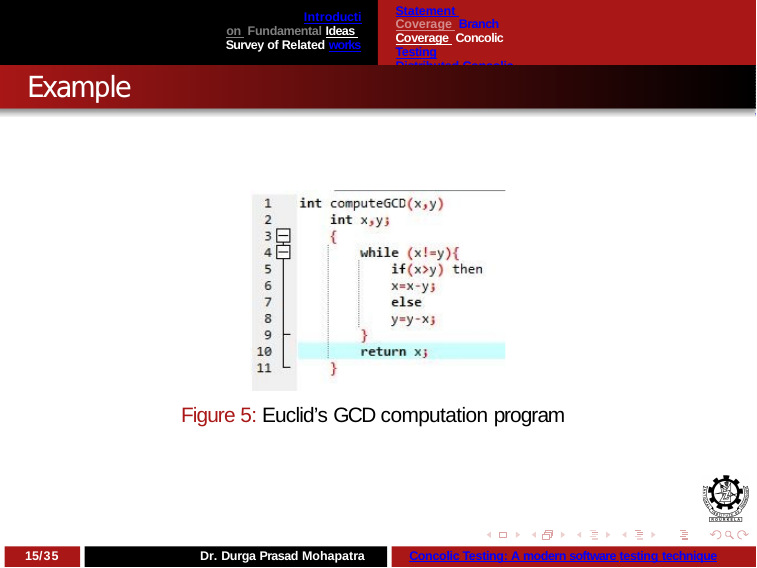

Statement Coverage  Branch Coverage  Concolic Testing
Distributed Concolic Testing
Introduction  Fundamental Ideas  Survey of Related works
Example

Figure 5: Euclid’s GCD computation program

15/35
Dr. Durga Prasad Mohapatra
Concolic Testing: A modern software testing technique